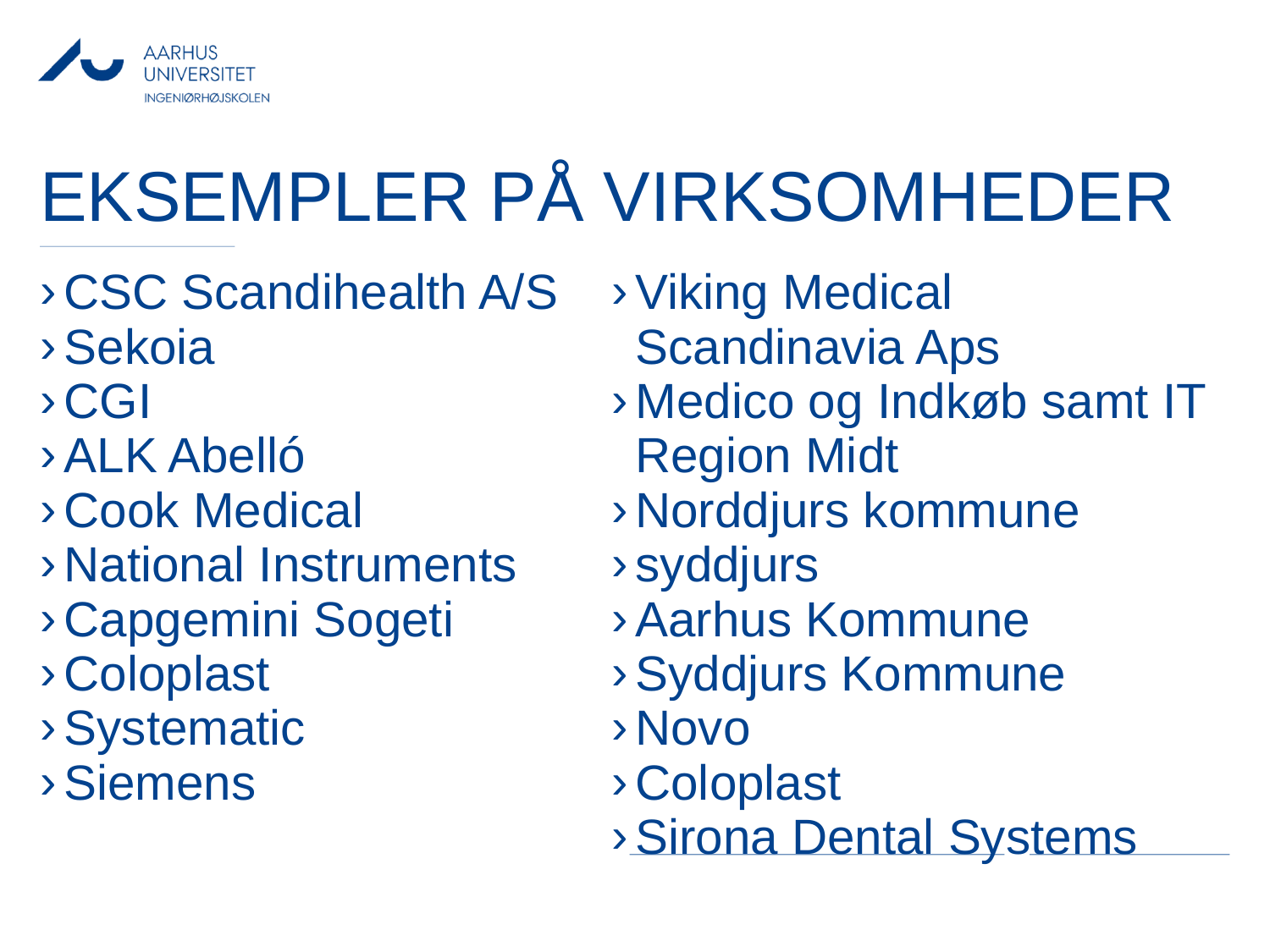

# Eksempler på virksomheder
CSC Scandihealth A/S
Sekoia
CGI
ALK Abelló
Cook Medical
National Instruments
Capgemini Sogeti
Coloplast
Systematic
Siemens
Viking Medical Scandinavia Aps
Medico og Indkøb samt IT Region Midt
Norddjurs kommune
syddjurs
Aarhus Kommune
Syddjurs Kommune
Novo
Coloplast
Sirona Dental Systems